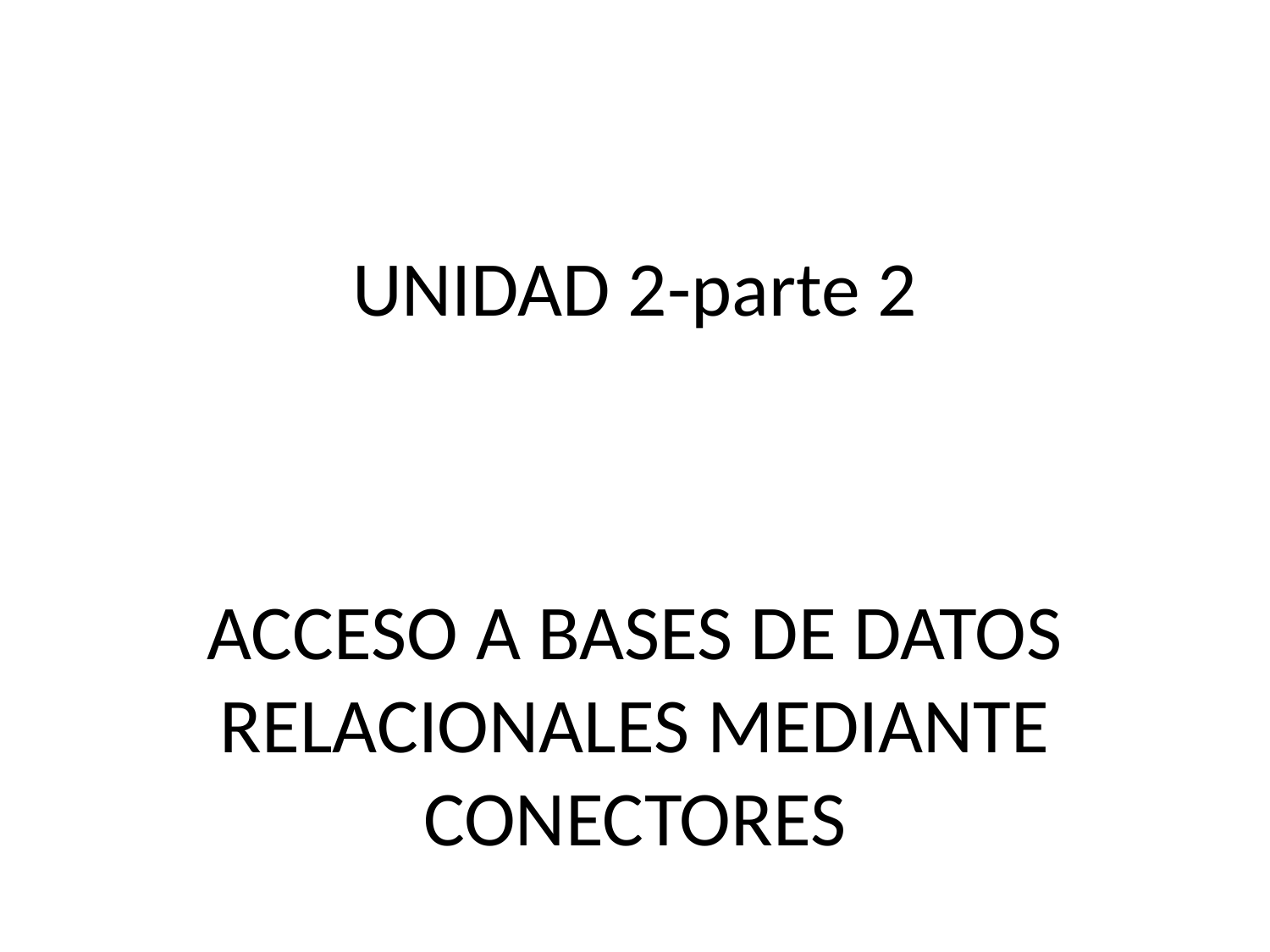

UNIDAD 2-parte 2
ACCESO A BASES DE DATOS RELACIONALES MEDIANTE CONECTORES